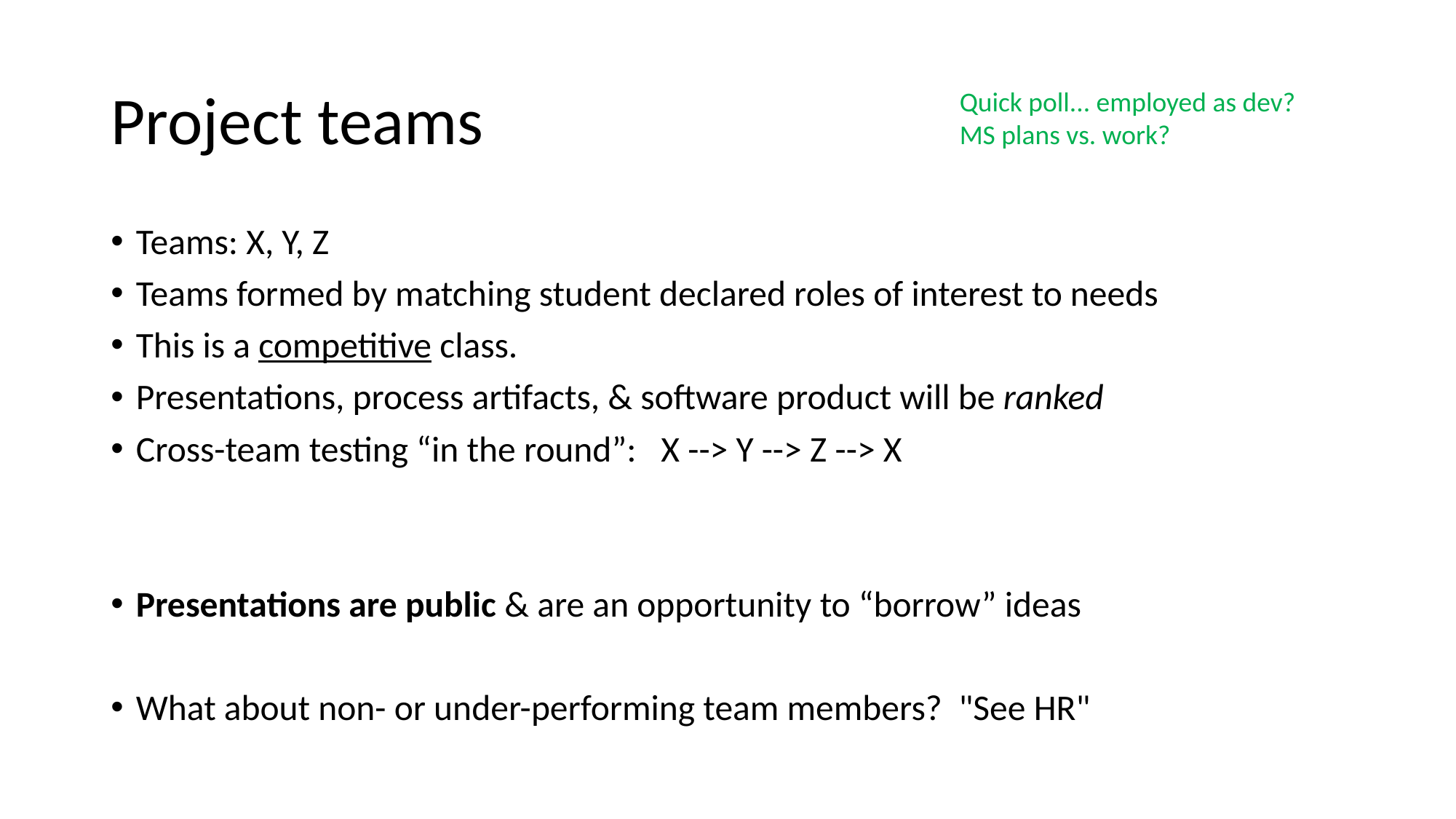

# Project teams
Quick poll... employed as dev? MS plans vs. work?
Teams: X, Y, Z
Teams formed by matching student declared roles of interest to needs
This is a competitive class.
Presentations, process artifacts, & software product will be ranked
Cross-team testing “in the round”:   X --> Y --> Z --> X

Presentations are public & are an opportunity to “borrow” ideas

What about non- or under-performing team members?  "See HR"